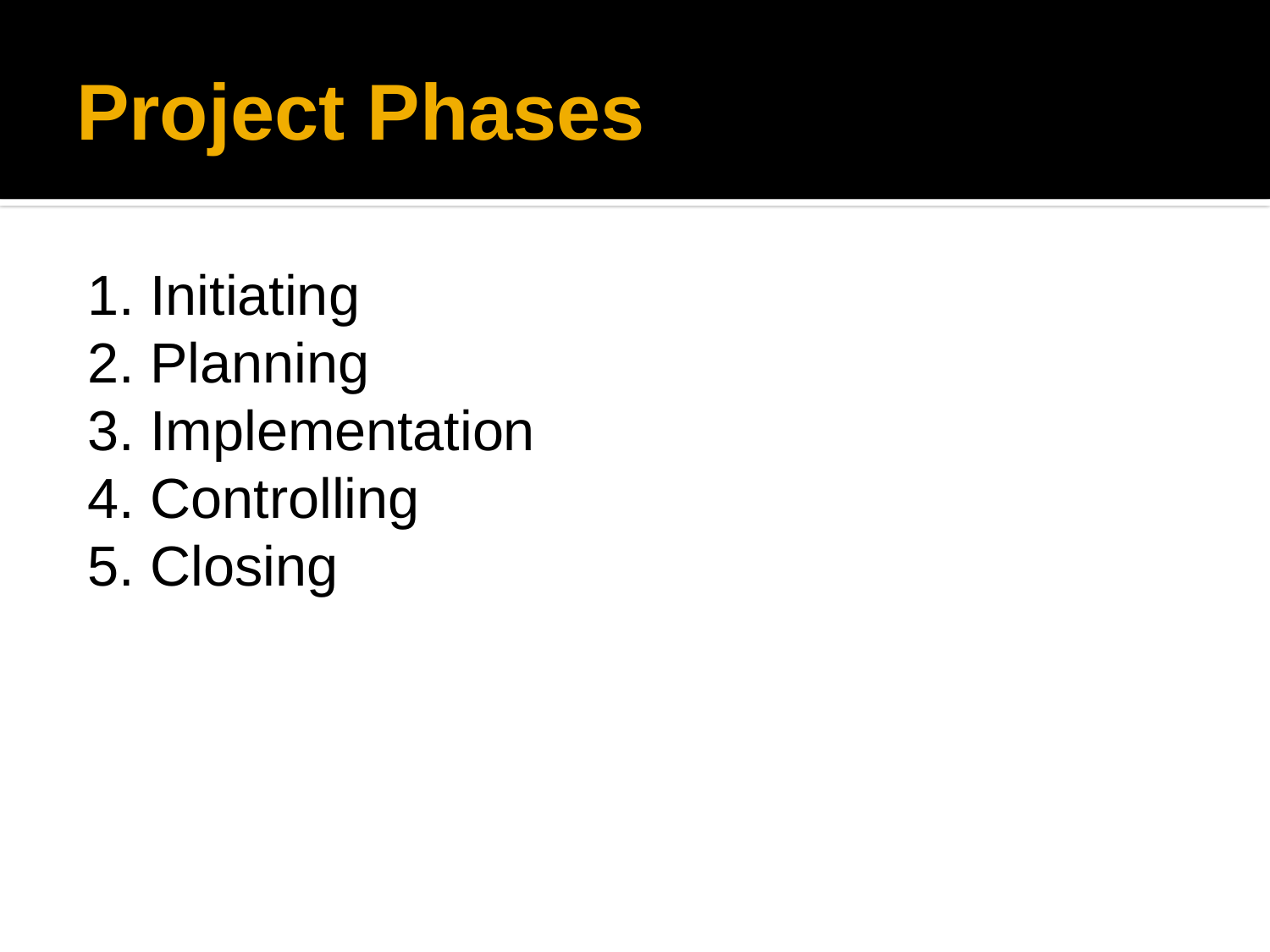

# Project Phases
1. Initiating
2. Planning
3. Implementation
4. Controlling
5. Closing